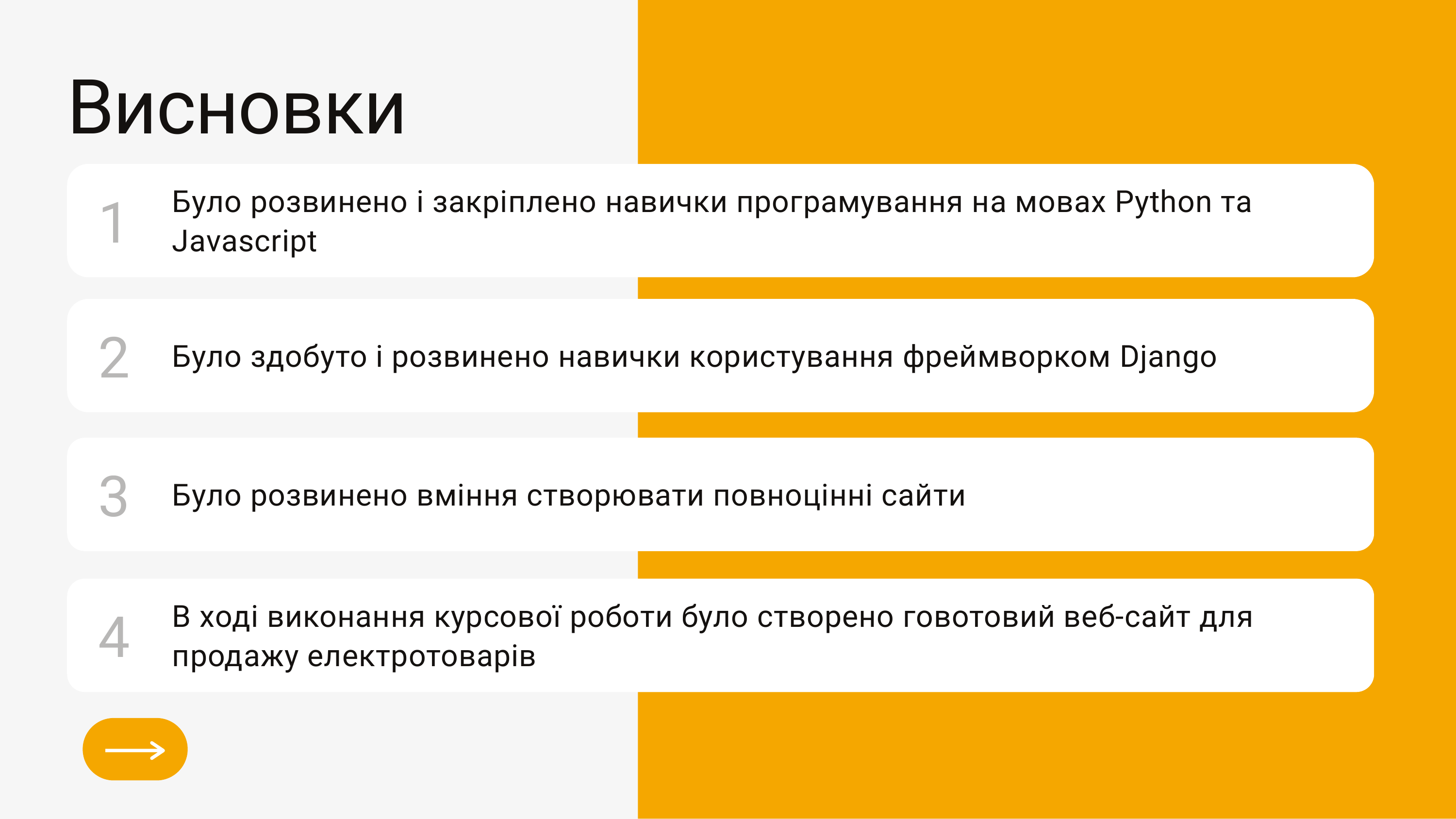

Висновки

Було розвинено і закріплено навички програмування на мовах Python та Javascript
1

2
Було здобуто і розвинено навички користування фреймворком Django

3
Було розвинено вміння створювати повноцінні сайти

В ході виконання курсової роботи було створено говотовий веб-сайт для продажу електротоварів

4